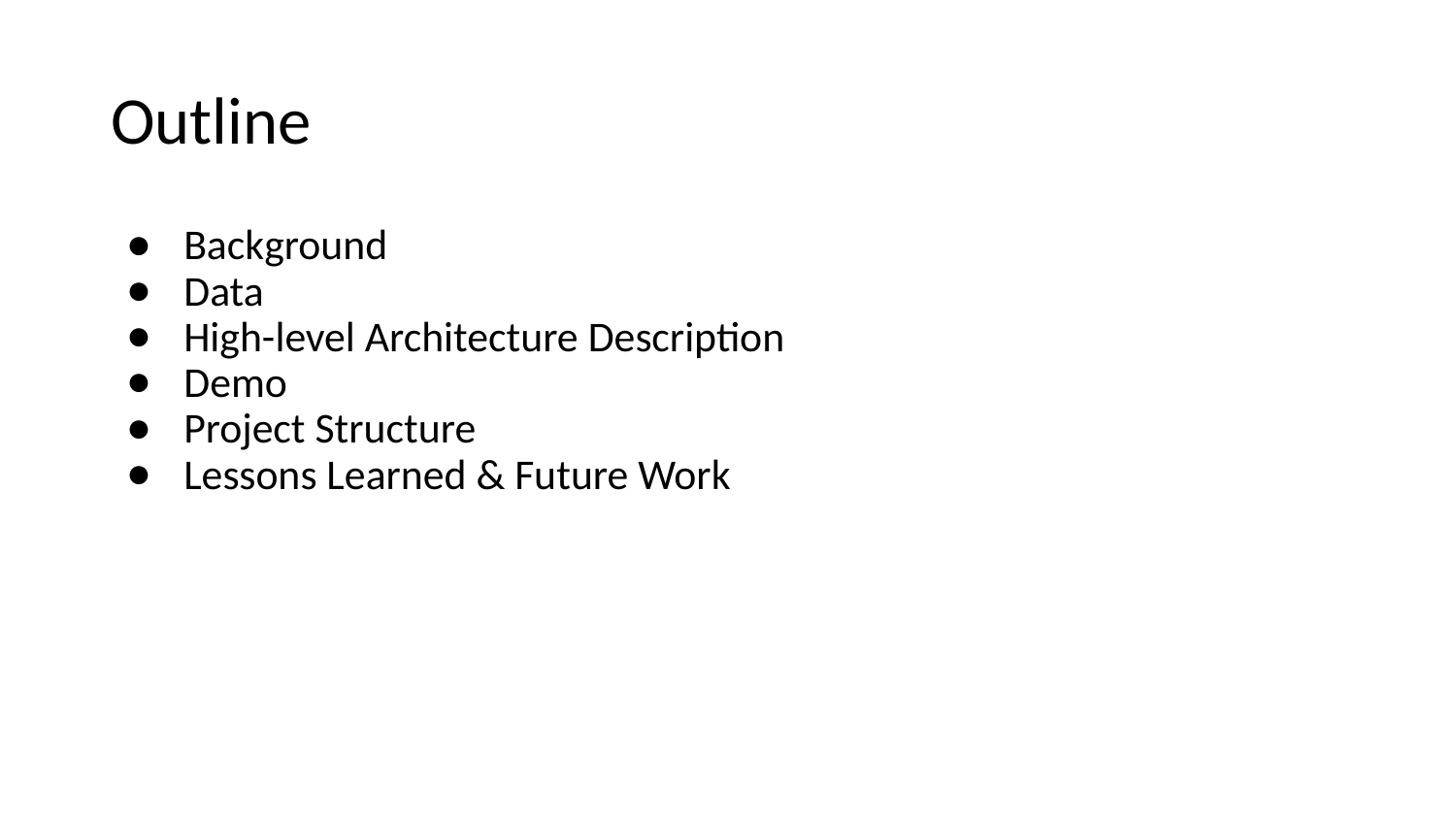

# Outline
Background
Data
High-level Architecture Description
Demo
Project Structure
Lessons Learned & Future Work